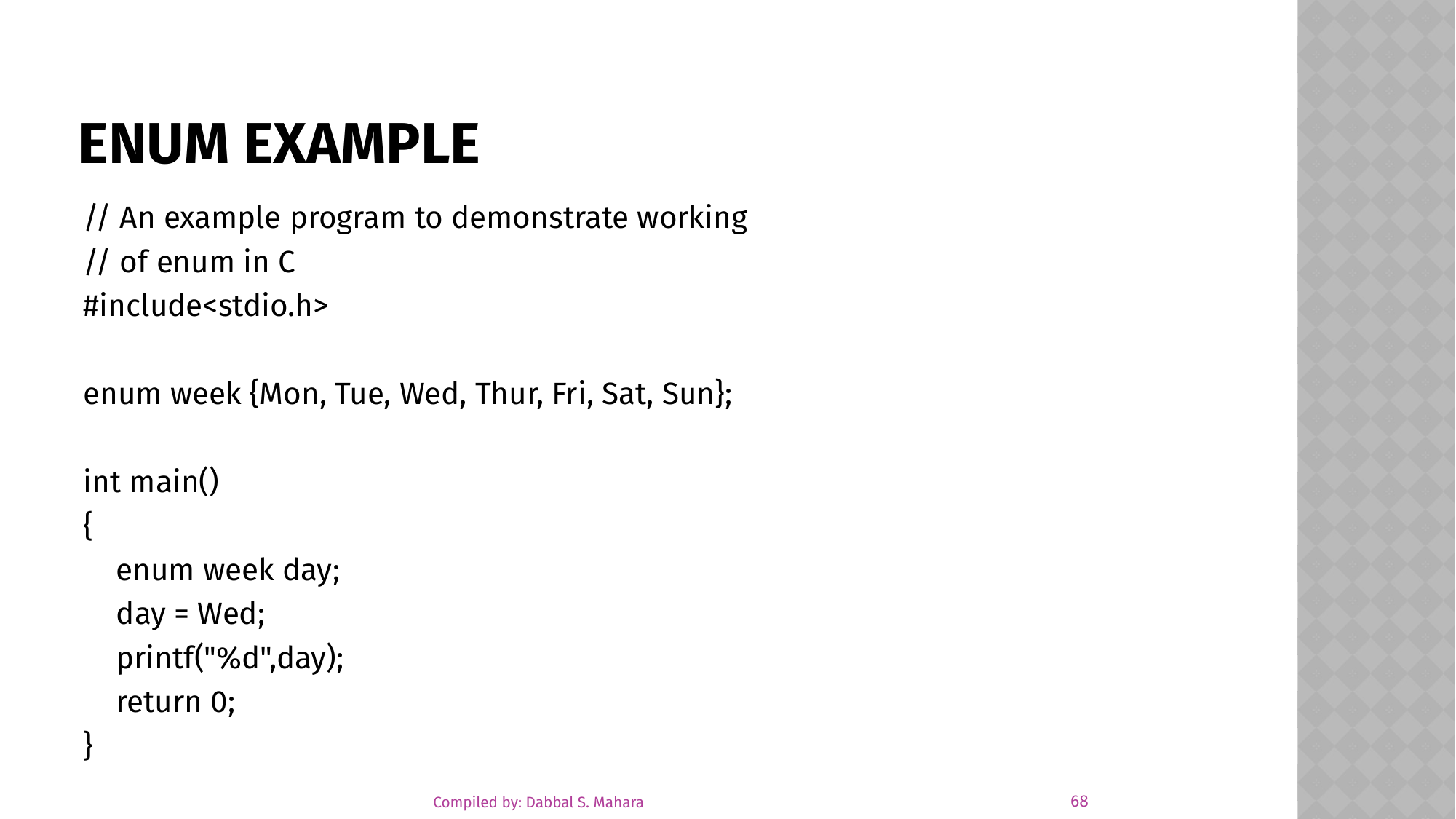

# Enum Example
// An example program to demonstrate working
// of enum in C
#include<stdio.h>

enum week {Mon, Tue, Wed, Thur, Fri, Sat, Sun};

int main()
{
    enum week day;
    day = Wed;
    printf("%d",day);
    return 0;
}
68
Compiled by: Dabbal S. Mahara